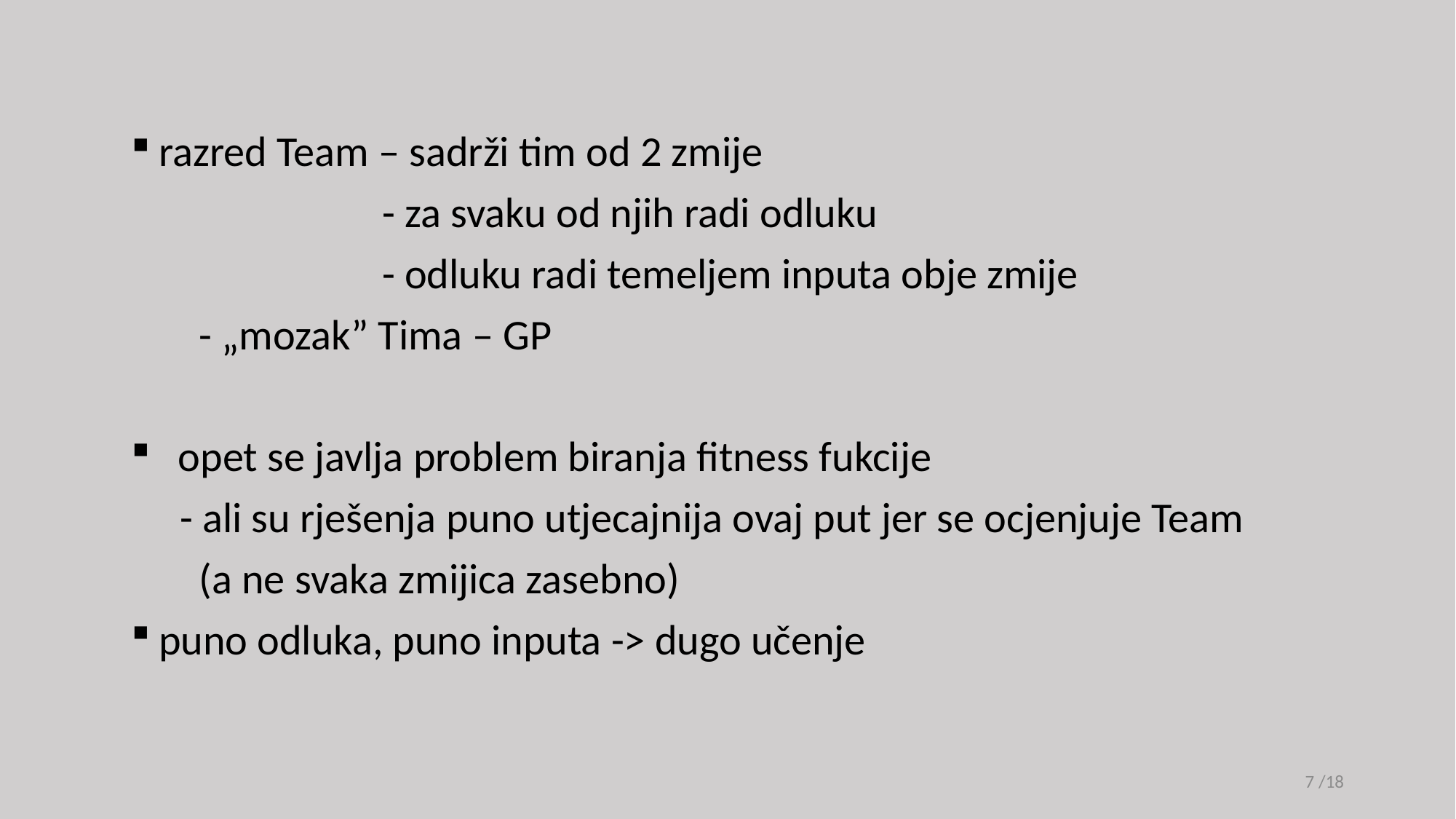

razred Team – sadrži tim od 2 zmije
                          - za svaku od njih radi odluku
                          - odluku radi temeljem inputa obje zmije
       - „mozak” Tima – GP

  opet se javlja problem biranja fitness fukcije
     - ali su rješenja puno utjecajnija ovaj put jer se ocjenjuje Team
       (a ne svaka zmijica zasebno)
puno odluka, puno inputa -> dugo učenje
7 /18